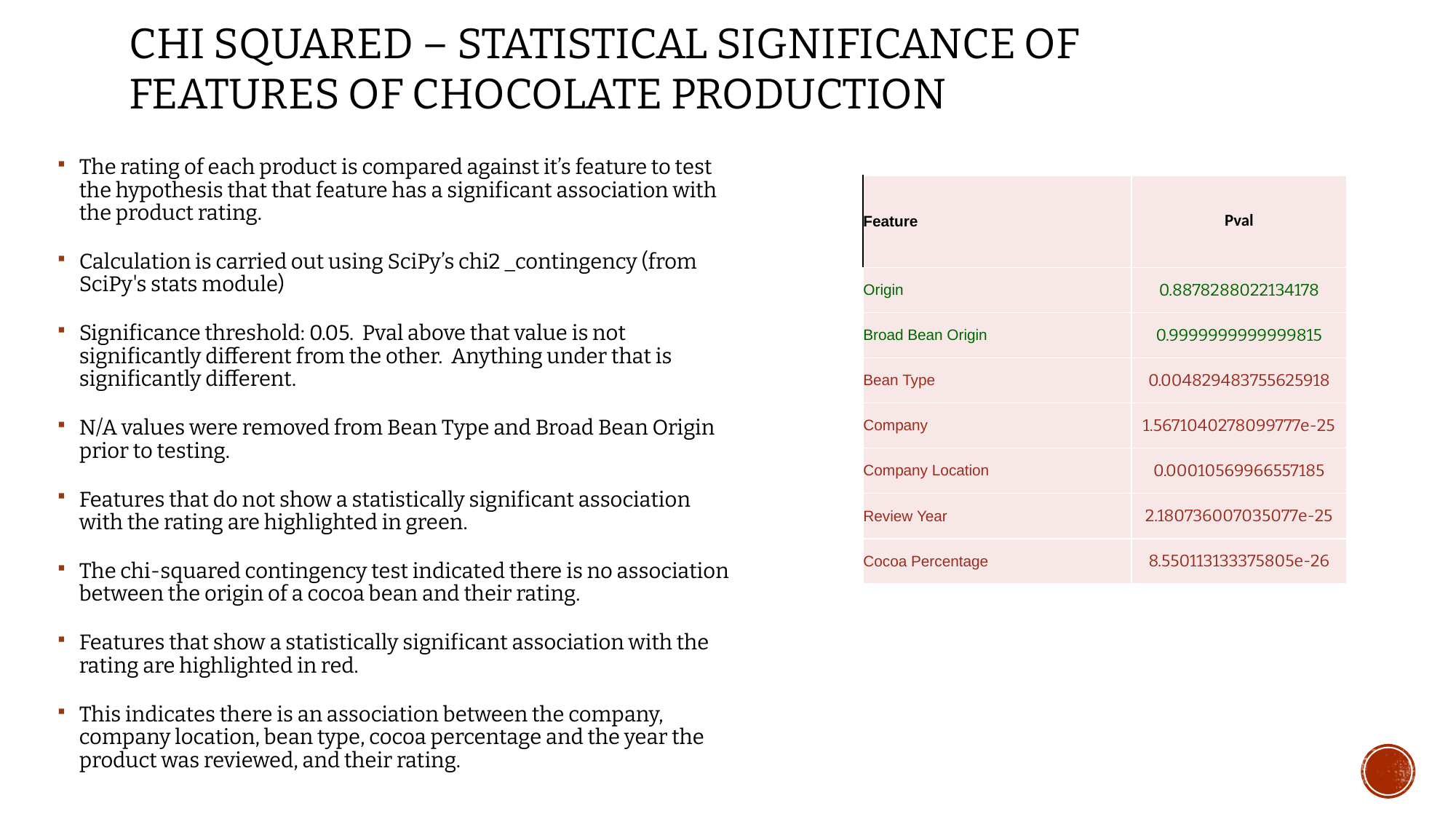

# Chi Squared – statistical significance of features of chocolate production
The rating of each product is compared against it’s feature to test the hypothesis that that feature has a significant association with the product rating.

Calculation is carried out using SciPy’s chi2 _contingency (from SciPy's stats module)

Significance threshold: 0.05.  Pval above that value is not significantly different from the other.  Anything under that is significantly different.

N/A values were removed from Bean Type and Broad Bean Origin prior to testing.

Features that do not show a statistically significant association with the rating are highlighted in green.

The chi-squared contingency test indicated there is no association between the origin of a cocoa bean and their rating.

Features that show a statistically significant association with the rating are highlighted in red.

This indicates there is an association between the company, company location, bean type, cocoa percentage and the year the product was reviewed, and their rating.
| Feature | Pval |
| --- | --- |
| Origin | 0.8878288022134178 |
| Broad Bean Origin | 0.9999999999999815 |
| Bean Type | 0.004829483755625918 |
| Company | 1.5671040278099777e-25 |
| Company Location | 0.00010569966557185 |
| Review Year | 2.180736007035077e-25 |
| Cocoa Percentage | 8.550113133375805e-26 |